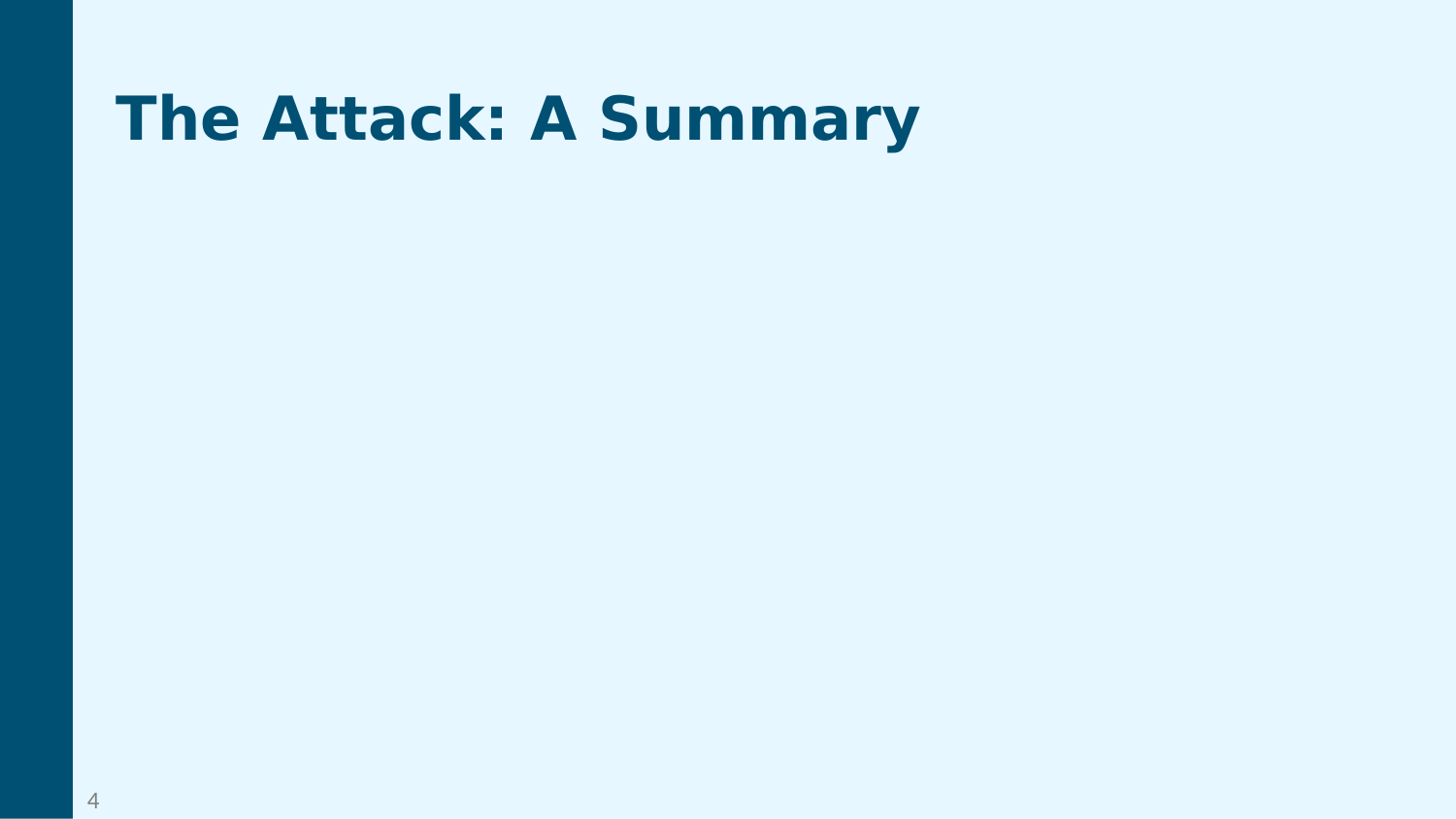

The Attack: A Summary
The attack involved [mention the nature of the attack - e.g., armed assault, bombing, etc.].  Initial reports suggest [briefly describe the immediate aftermath - casualties, damage, etc.].
4